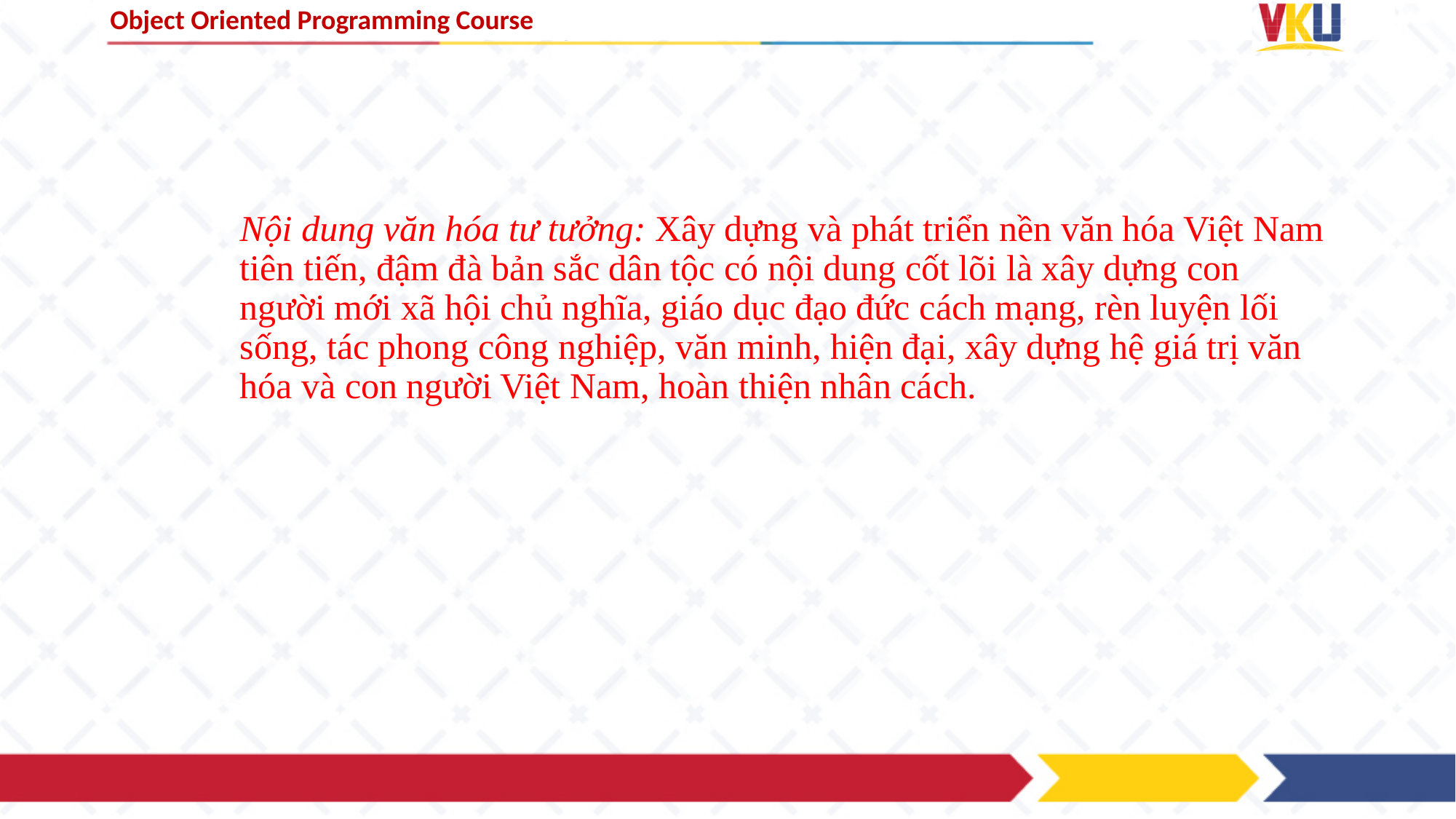

# Nội dung văn hóa tư tưởng: Xây dựng và phát triển nền văn hóa Việt Nam tiên tiến, đậm đà bản sắc dân tộc có nội dung cốt lõi là xây dựng con người mới xã hội chủ nghĩa, giáo dục đạo đức cách mạng, rèn luyện lối sống, tác phong công nghiệp, văn minh, hiện đại, xây dựng hệ giá trị văn hóa và con người Việt Nam, hoàn thiện nhân cách.